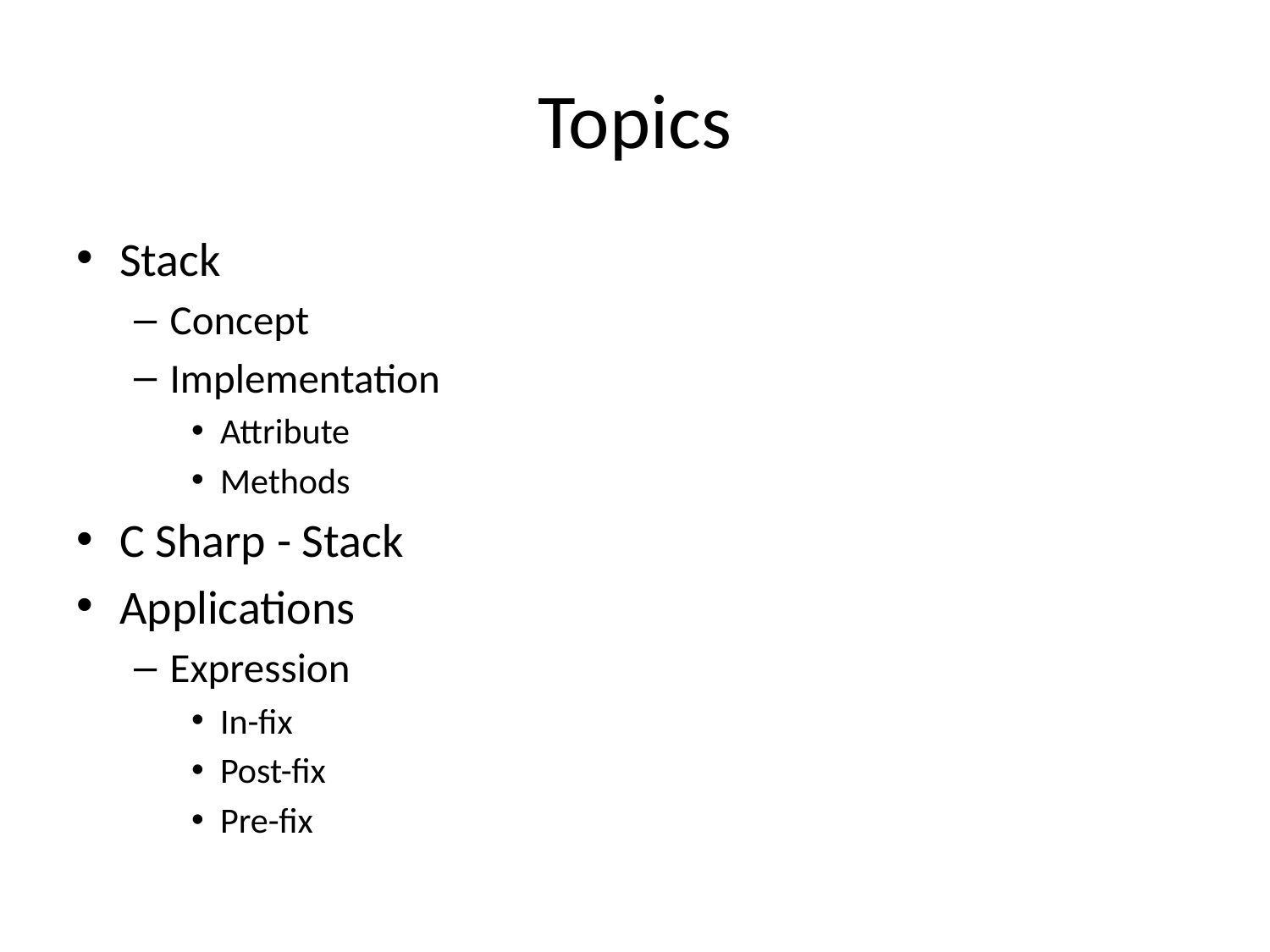

# Topics
Stack
Concept
Implementation
Attribute
Methods
C Sharp - Stack
Applications
Expression
In-fix
Post-fix
Pre-fix